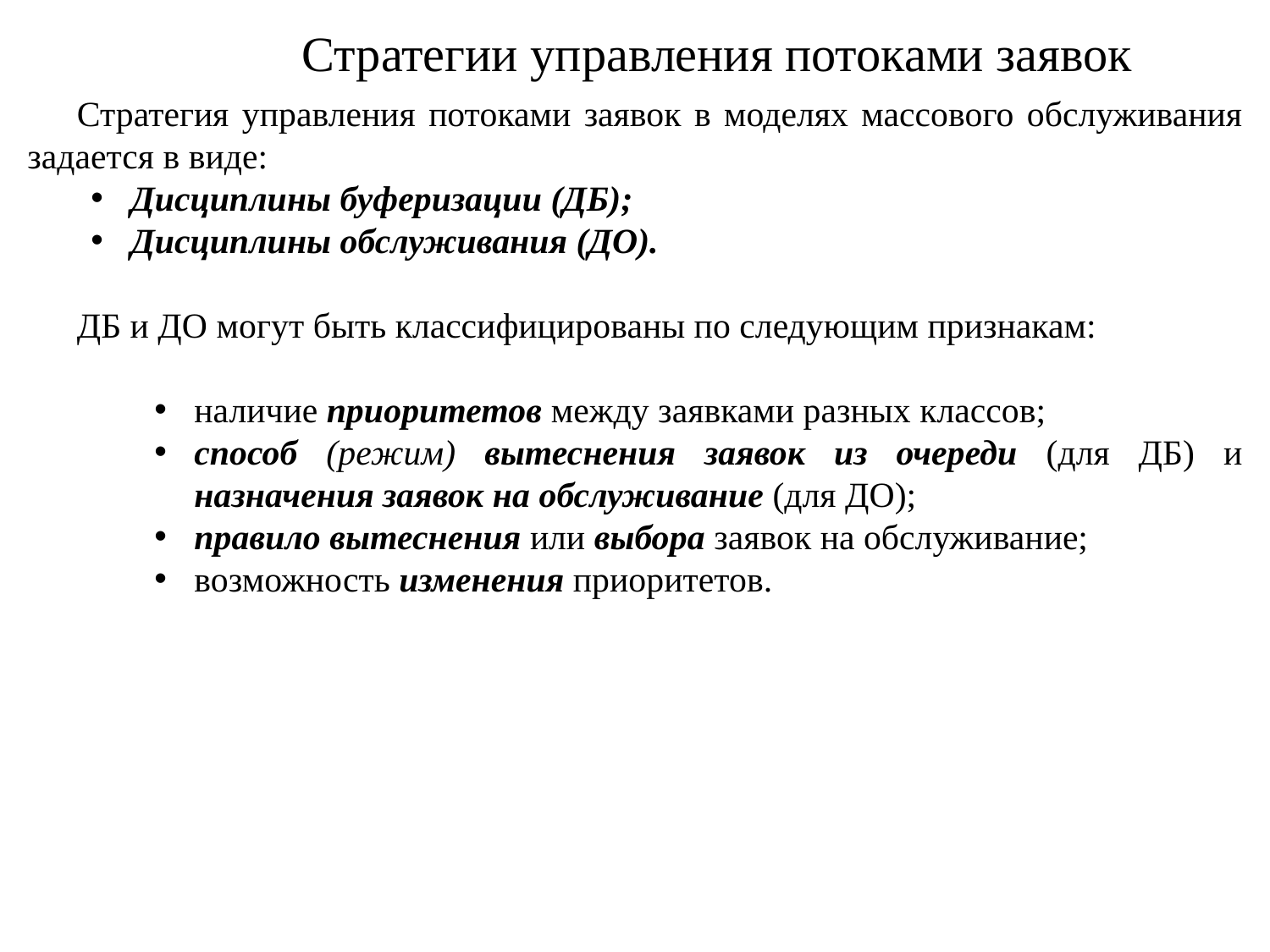

Стратегии управления потоками заявок
Стратегия управления потоками заявок в моделях массового обслуживания задается в виде:
Дисциплины буферизации (ДБ);
Дисциплины обслуживания (ДО).

ДБ и ДО могут быть классифицированы по следующим признакам:

наличие приоритетов между заявками разных классов;
способ (режим) вытеснения заявок из очереди (для ДБ) и назначения заявок на обслуживание (для ДО);
правило вытеснения или выбора заявок на обслуживание;
возможность изменения приоритетов.